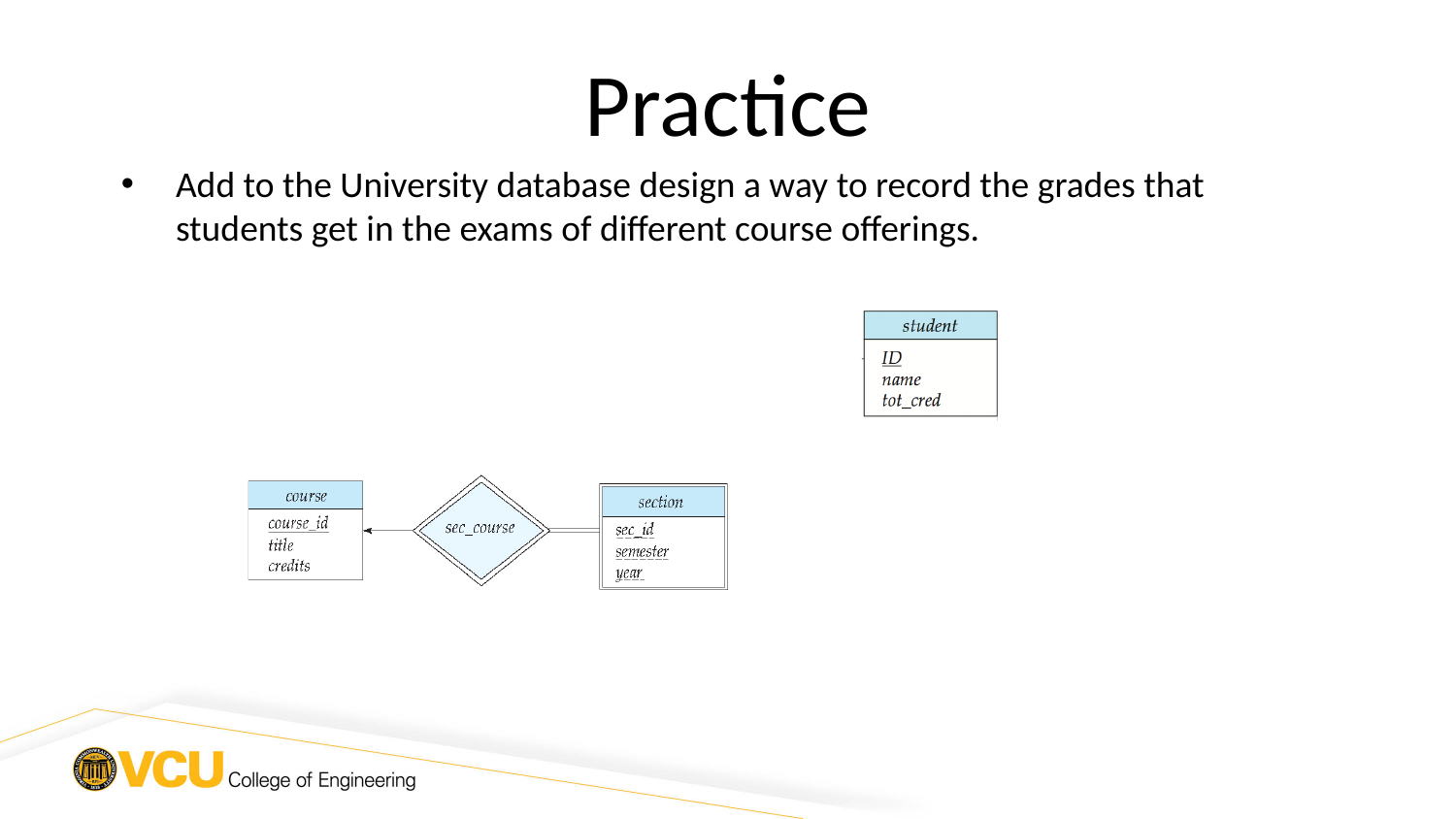

# Practice
Add to the University database design a way to record the grades that students get in the exams of different course offerings.